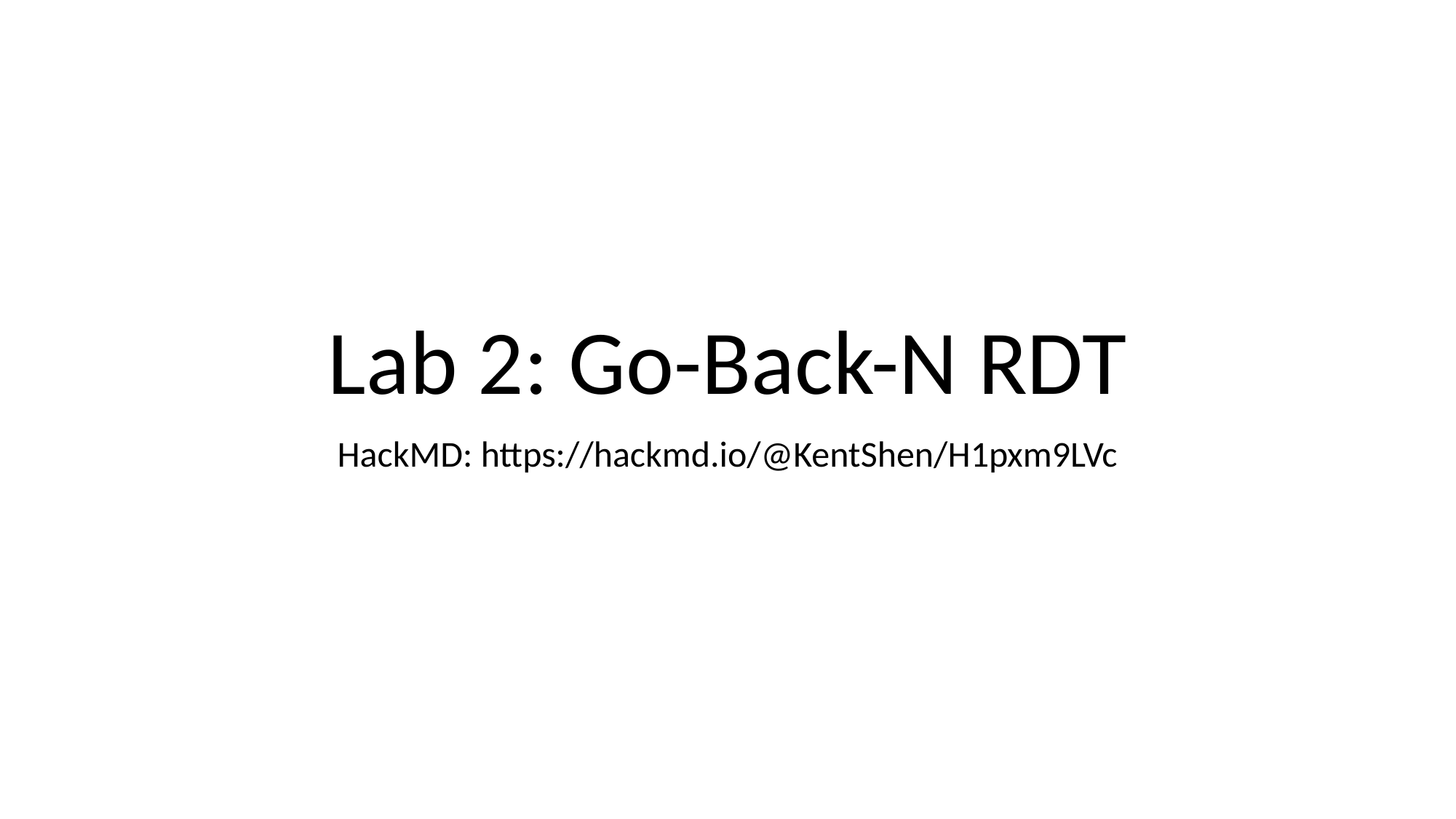

# Lab 2: Go-Back-N RDT
HackMD: https://hackmd.io/@KentShen/H1pxm9LVc